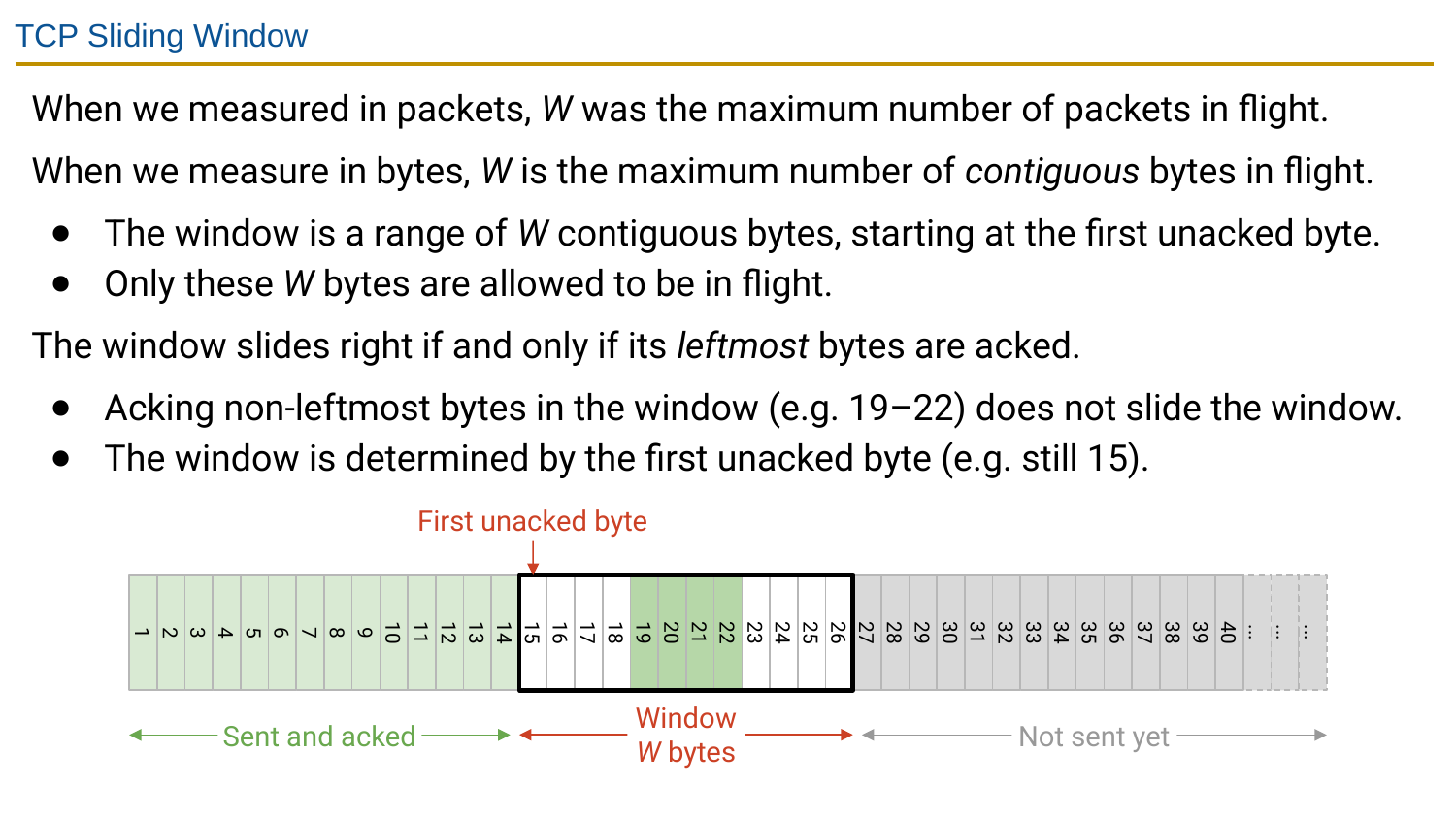

# TCP Sliding Window
When we measured in packets, W was the maximum number of packets in flight.
When we measure in bytes, W is the maximum number of contiguous bytes in flight.
The window is a range of W contiguous bytes, starting at the first unacked byte.
Only these W bytes are allowed to be in flight.
The window slides right if and only if its leftmost bytes are acked.
Acking non-leftmost bytes in the window (e.g. 19–22) does not slide the window.
The window is determined by the first unacked byte (e.g. still 15).

First unacked byte
1
2
3
4
5
6
7
8
9
10
11
12
13
14
15
16
17
18
19
20
21
22
23
24
25
26
27
28
29
30
31
32
33
34
35
36
37
38
39
40
...
...
...
Window
W bytes
Sent and acked
Not sent yet